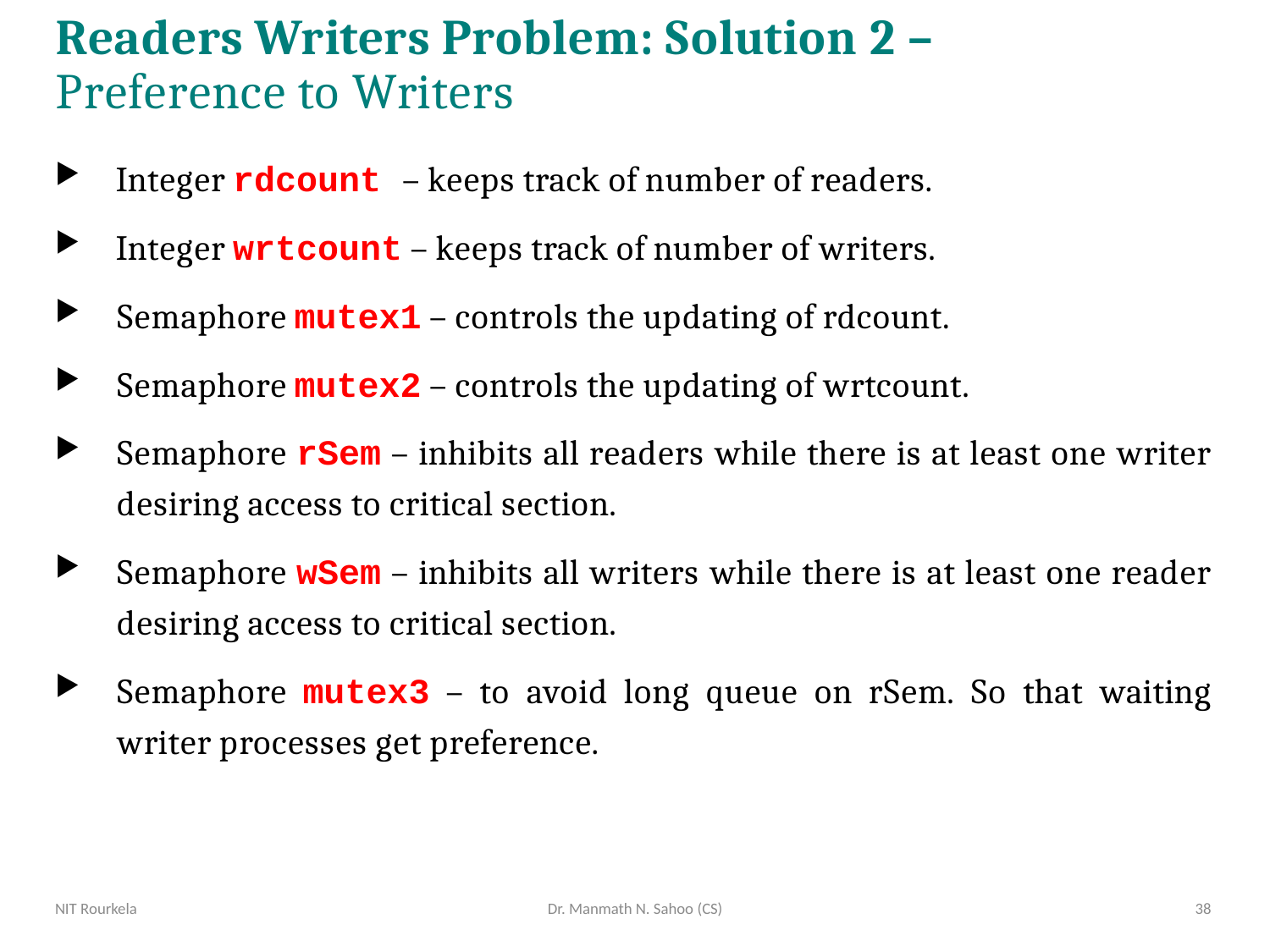

# Readers Writers Problem: Solution 2 – Preference to Writers
Integer rdcount – keeps track of number of readers.
Integer wrtcount – keeps track of number of writers.
Semaphore mutex1 – controls the updating of rdcount.
Semaphore mutex2 – controls the updating of wrtcount.
Semaphore rSem – inhibits all readers while there is at least one writer desiring access to critical section.
Semaphore wSem – inhibits all writers while there is at least one reader desiring access to critical section.
Semaphore mutex3 – to avoid long queue on rSem. So that waiting writer processes get preference.

NIT Rourkela
Dr. Manmath N. Sahoo (CS)
38